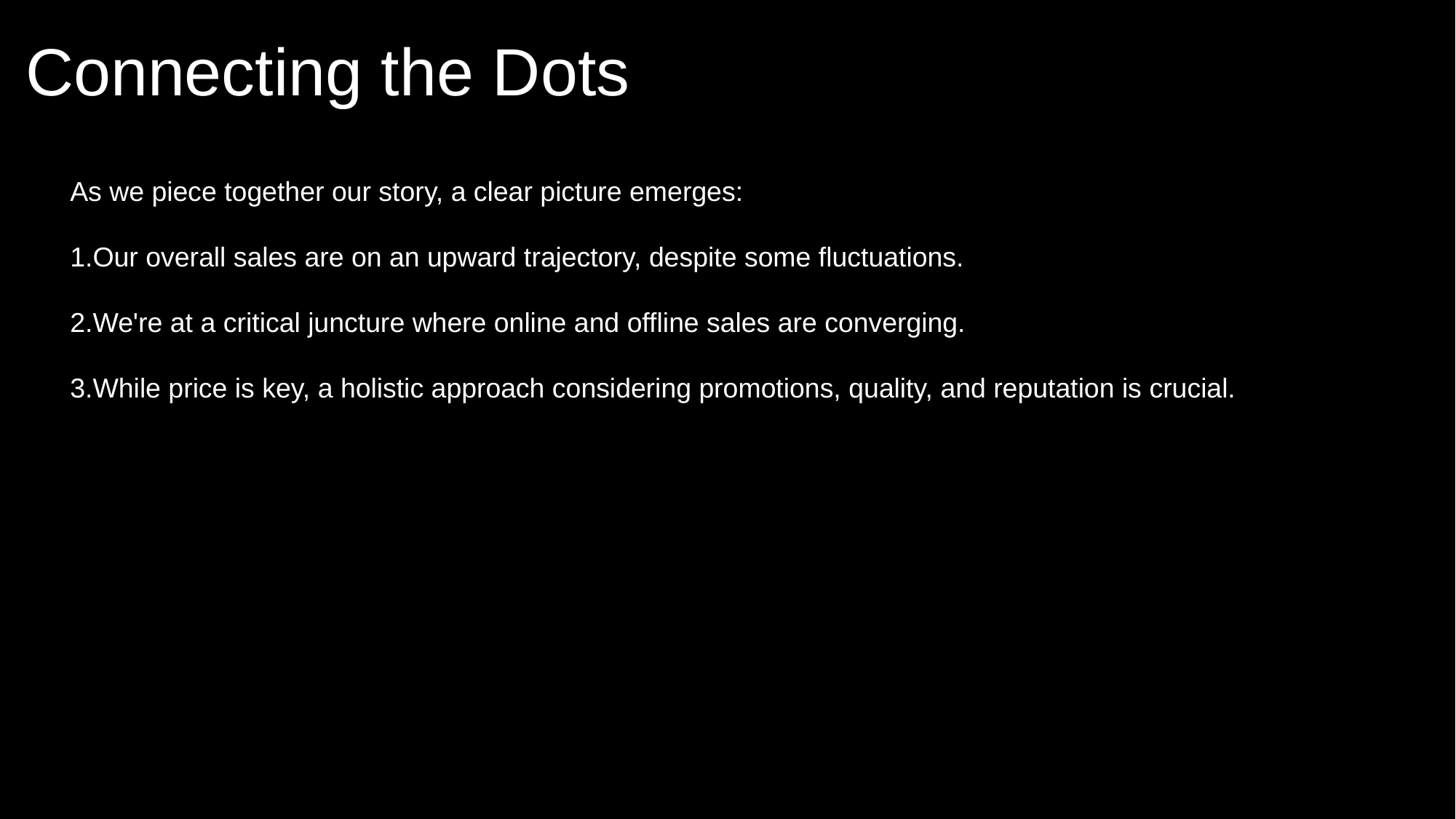

Connecting the Dots
As we piece together our story, a clear picture emerges:

Our overall sales are on an upward trajectory, despite some fluctuations.

We're at a critical juncture where online and offline sales are converging.

While price is key, a holistic approach considering promotions, quality, and reputation is crucial.